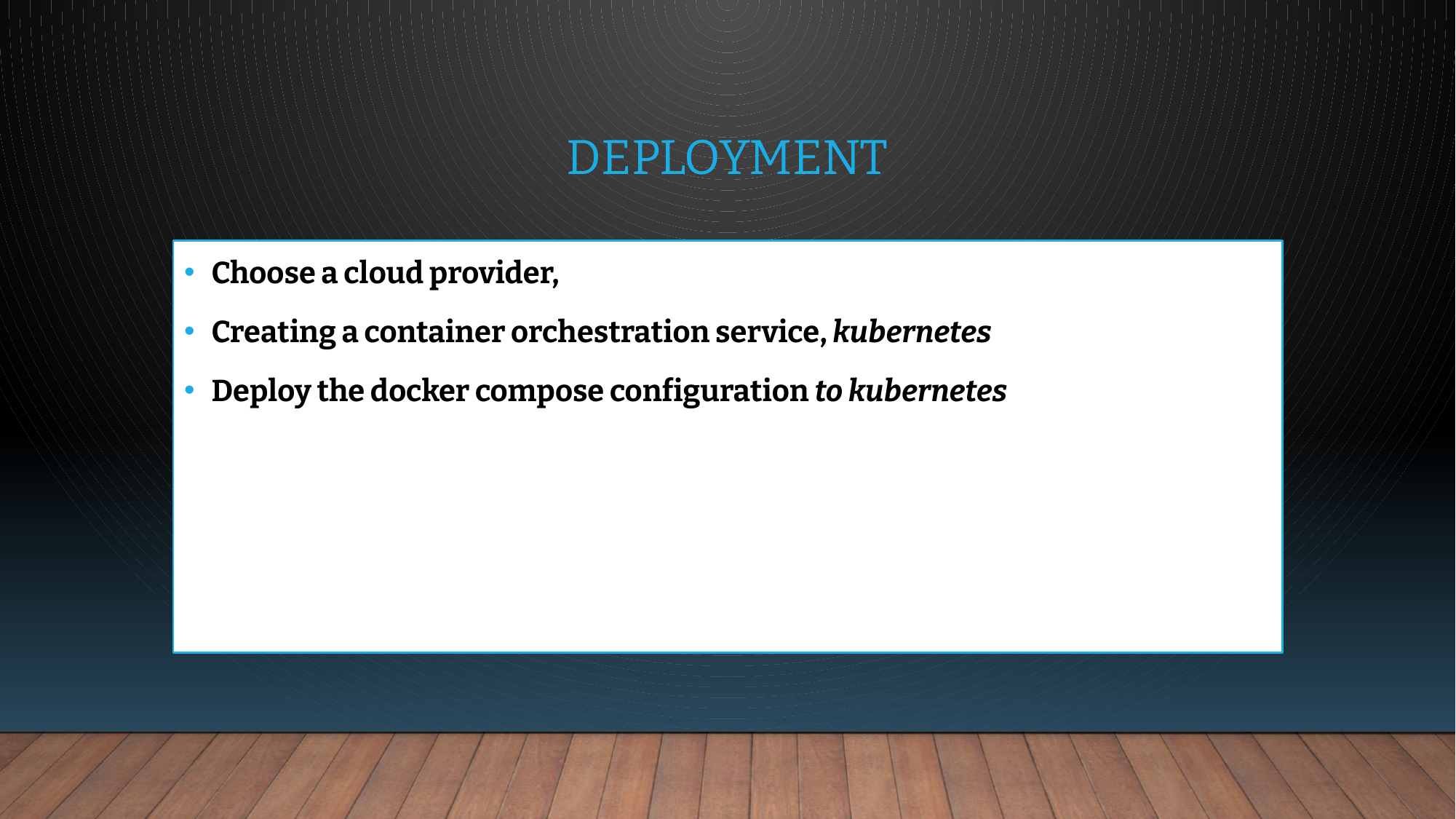

# deployment
Choose a cloud provider,
Creating a container orchestration service, kubernetes
Deploy the docker compose configuration to kubernetes